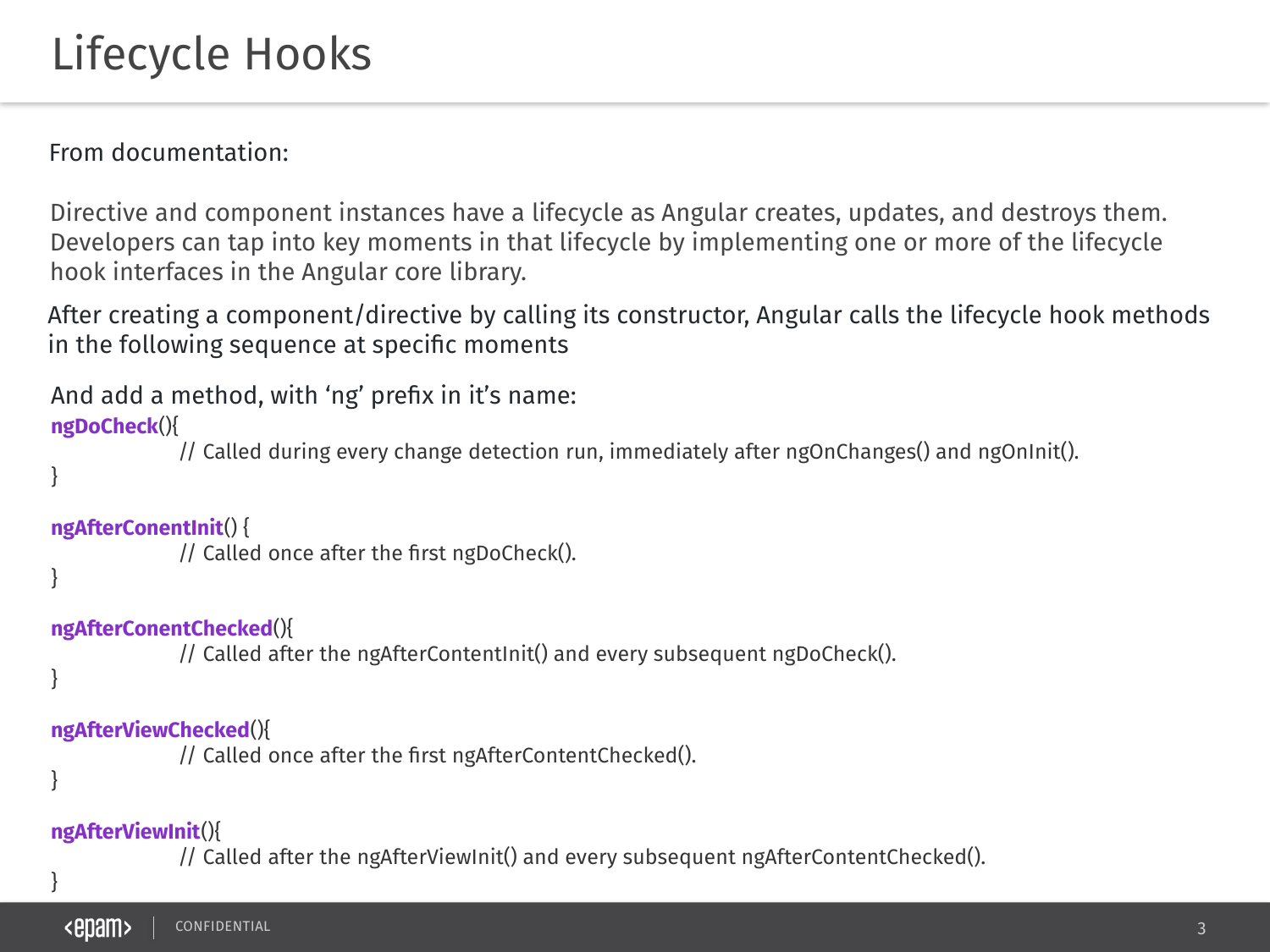

Lifecycle Hooks
From documentation:
Directive and component instances have a lifecycle as Angular creates, updates, and destroys them. Developers can tap into key moments in that lifecycle by implementing one or more of the lifecycle hook interfaces in the Angular core library.
After creating a component/directive by calling its constructor, Angular calls the lifecycle hook methods in the following sequence at specific moments
And add a method, with ‘ng’ prefix in it’s name:
ngDoCheck(){
	// Called during every change detection run, immediately after ngOnChanges() and ngOnInit().
}
ngAfterConentInit() {
	// Called once after the first ngDoCheck().
}
ngAfterConentChecked(){
	// Called after the ngAfterContentInit() and every subsequent ngDoCheck().
}

ngAfterViewChecked(){
	// Called once after the first ngAfterContentChecked().
}

ngAfterViewInit(){
	// Called after the ngAfterViewInit() and every subsequent ngAfterContentChecked().
}